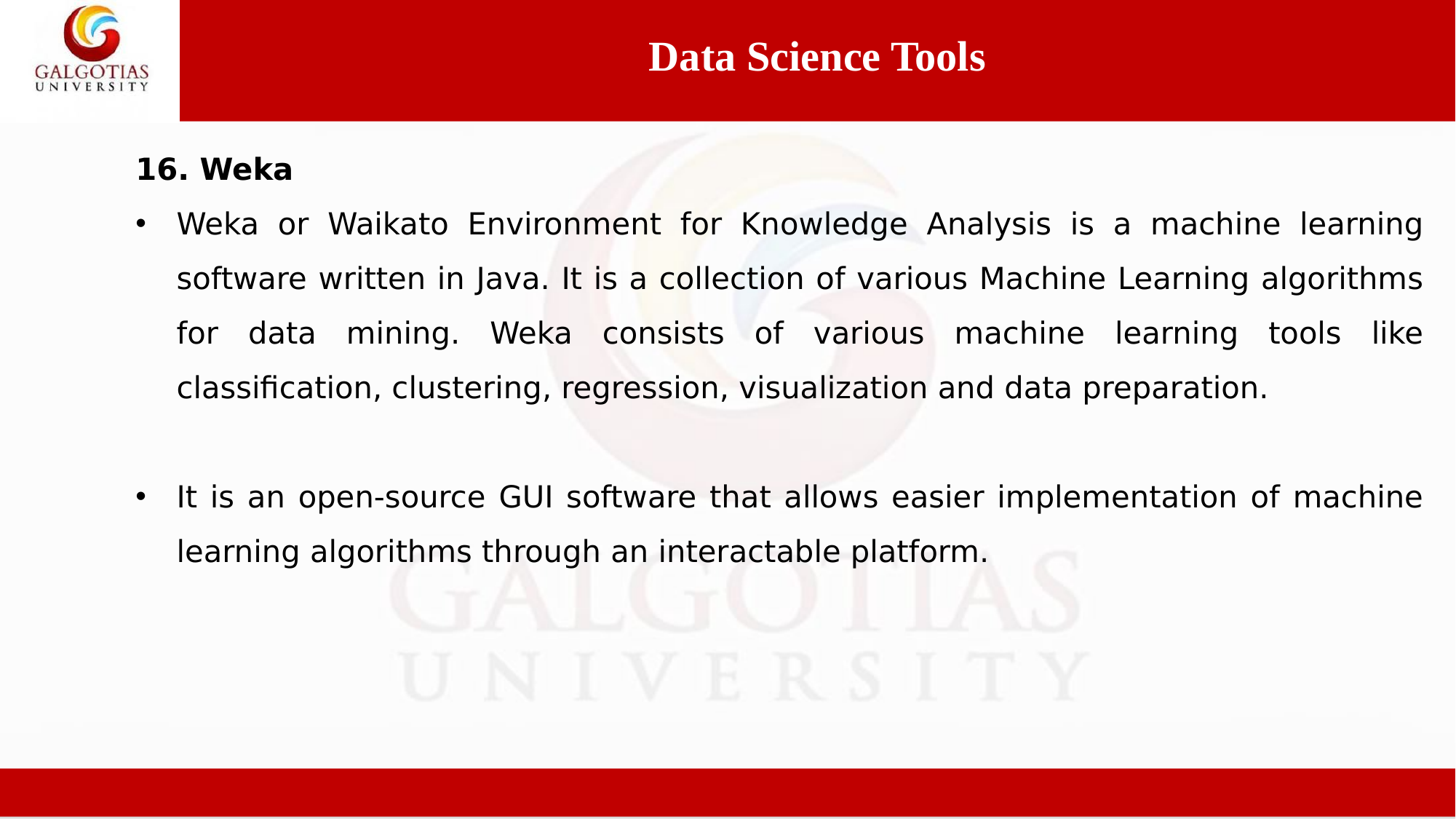

Data Science Tools
16. Weka
Weka or Waikato Environment for Knowledge Analysis is a machine learning software written in Java. It is a collection of various Machine Learning algorithms for data mining. Weka consists of various machine learning tools like classification, clustering, regression, visualization and data preparation.

It is an open-source GUI software that allows easier implementation of machine learning algorithms through an interactable platform.